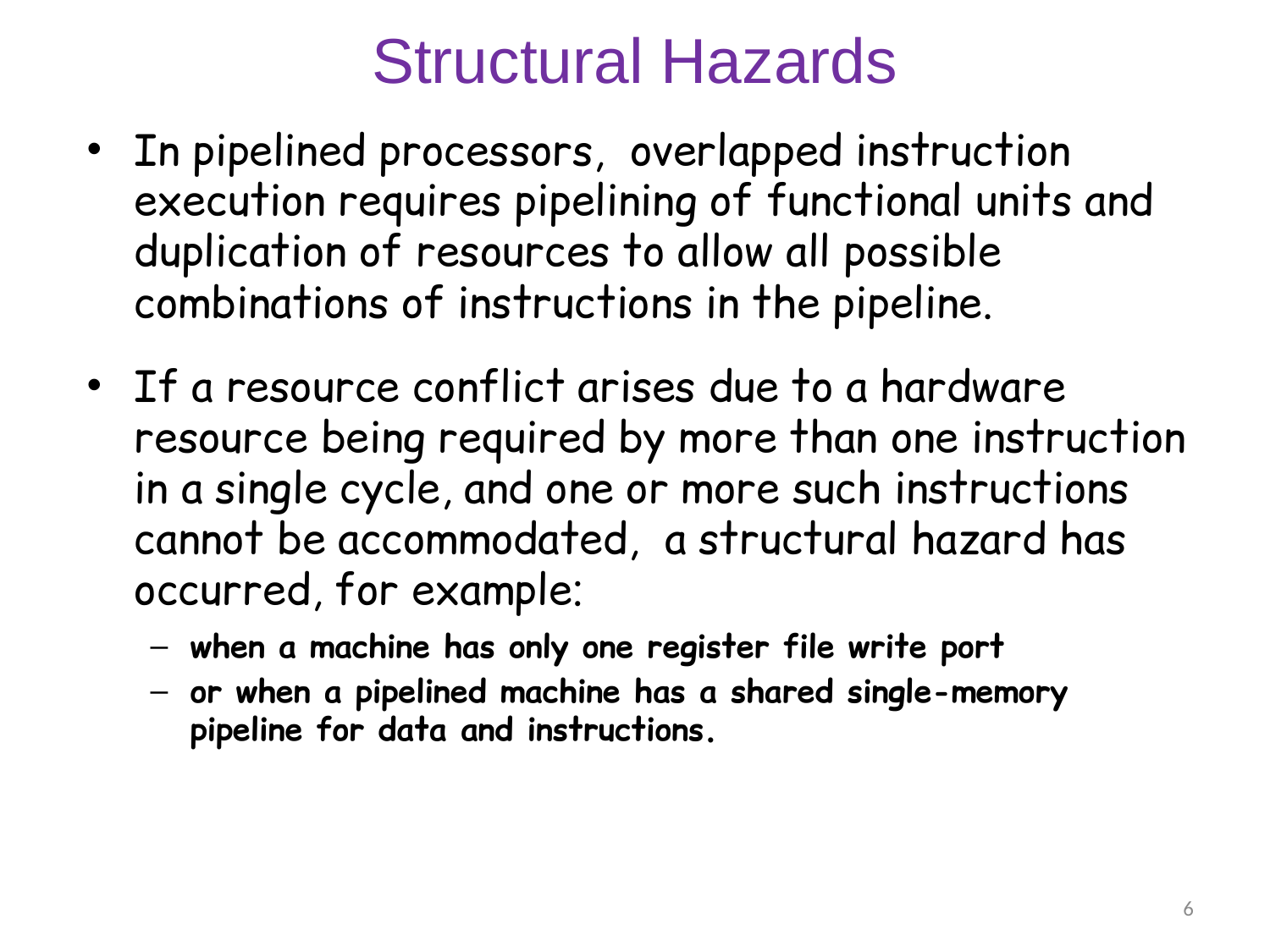

# Structural Hazards
In pipelined processors,  overlapped instruction execution requires pipelining of functional units and duplication of resources to allow all possible combinations of instructions in the pipeline.

If a resource conflict arises due to a hardware resource being required by more than one instruction in a single cycle, and one or more such instructions cannot be accommodated,  a structural hazard has occurred, for example:

when a machine has only one register file write port
or when a pipelined machine has a shared single-memory pipeline for data and instructions.
6